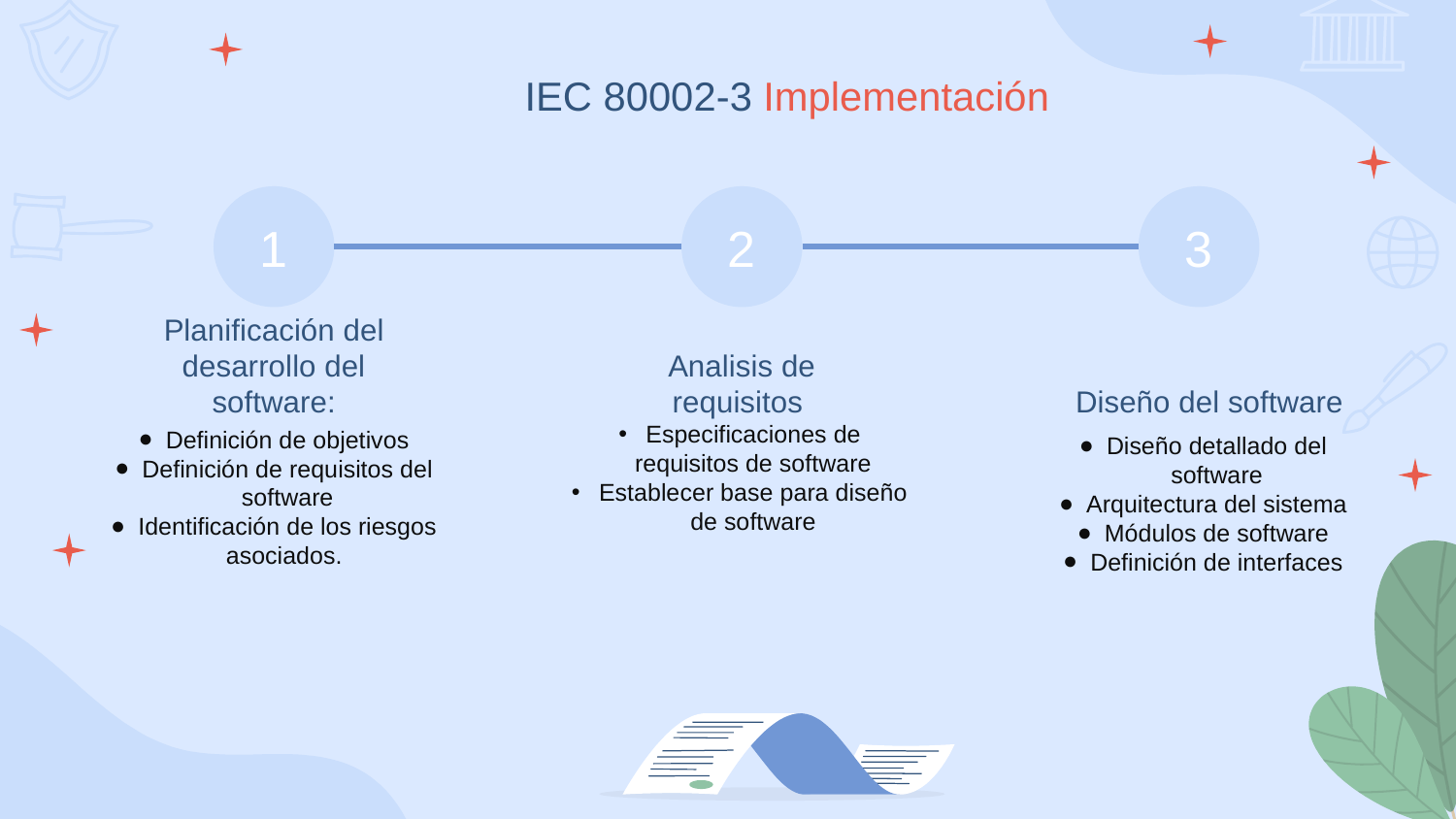

# IEC 80002-3 Implementación
1
2
3
Planificación del desarrollo del software:
Analisis de requisitos
Diseño del software
Especificaciones de requisitos de software
Establecer base para diseño de software

Definición de objetivos
Definición de requisitos del software
Identificación de los riesgos asociados.

Diseño detallado del software
Arquitectura del sistema
Módulos de software
Definición de interfaces